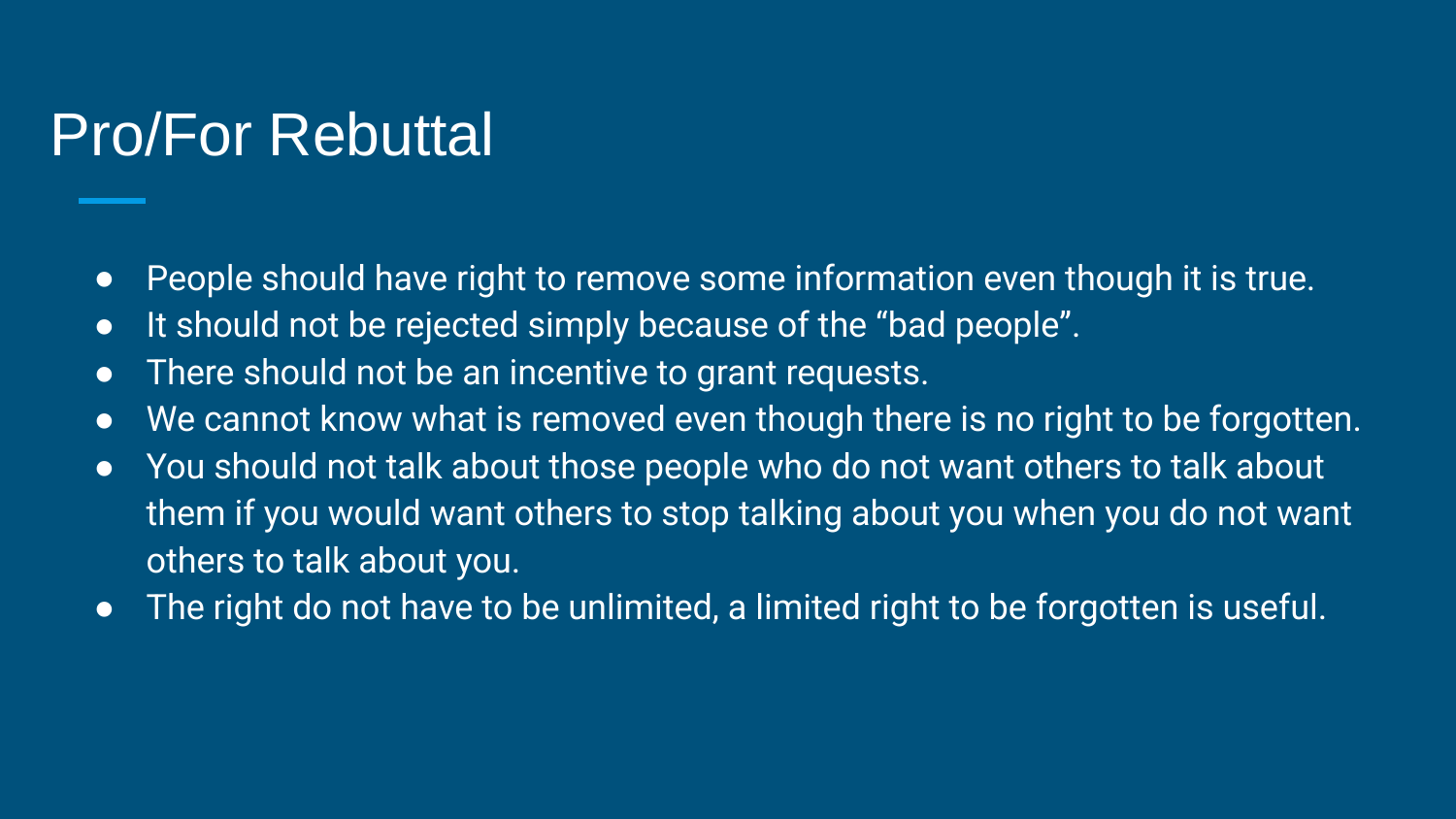

# Pro/For Rebuttal
People should have right to remove some information even though it is true.
It should not be rejected simply because of the “bad people”.
There should not be an incentive to grant requests.
We cannot know what is removed even though there is no right to be forgotten.
You should not talk about those people who do not want others to talk about them if you would want others to stop talking about you when you do not want others to talk about you.
The right do not have to be unlimited, a limited right to be forgotten is useful.